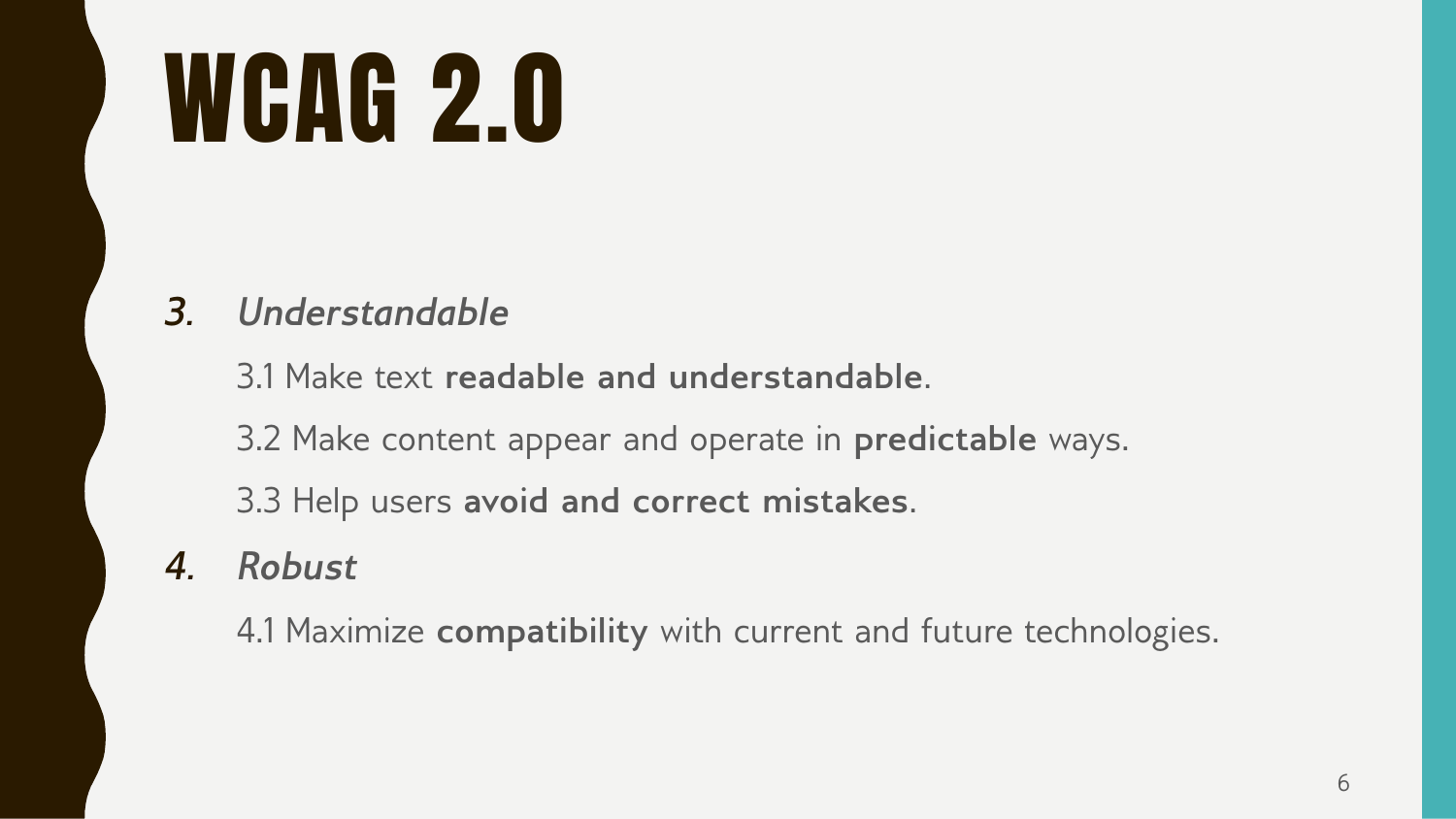

# Wcag 2.0
Understandable
3.1 Make text readable and understandable.
3.2 Make content appear and operate in predictable ways.
3.3 Help users avoid and correct mistakes.
Robust
4.1 Maximize compatibility with current and future technologies.

6